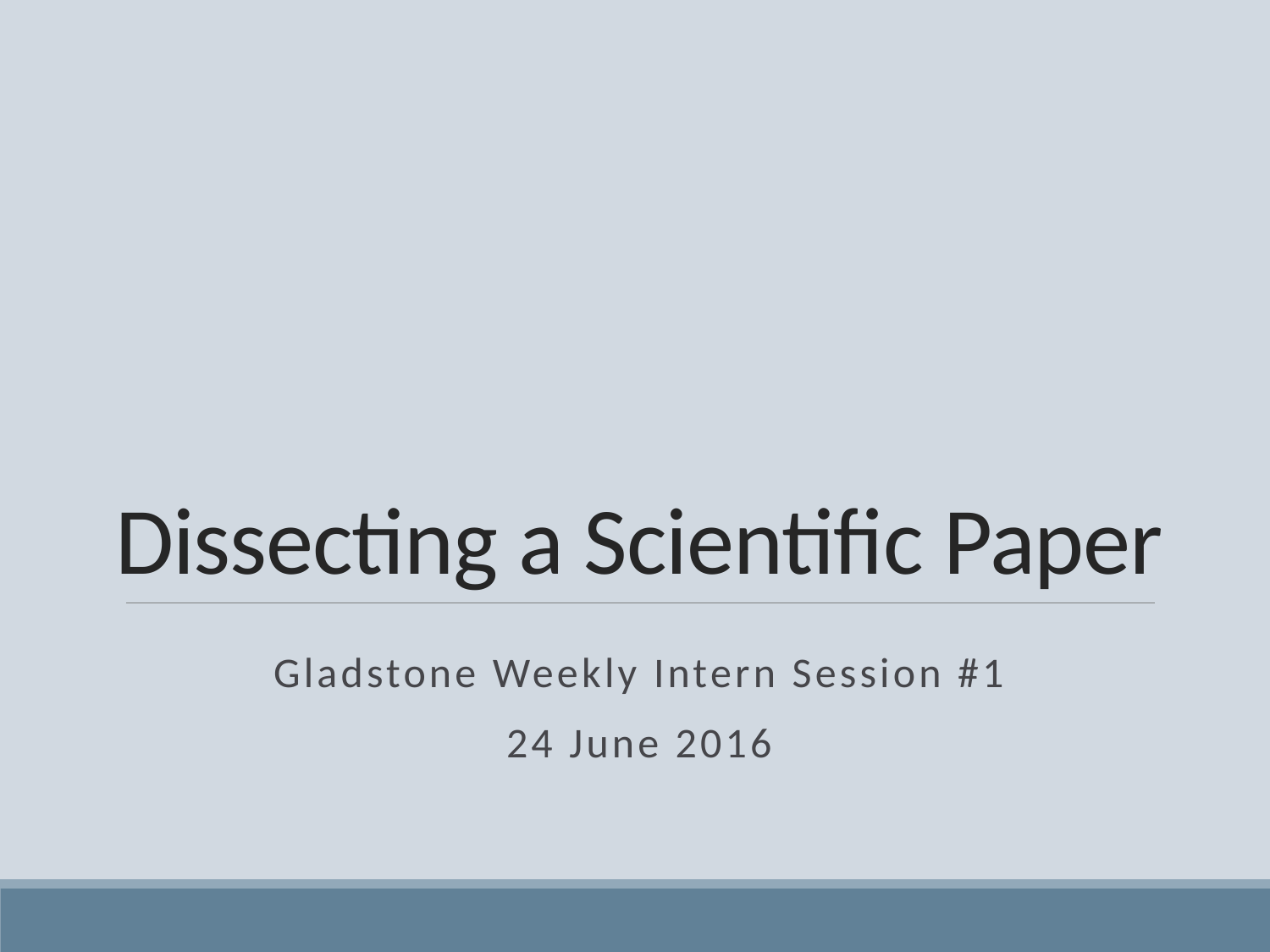

# Dissecting a Scientific Paper
Gladstone Weekly Intern Session #1
24 June 2016